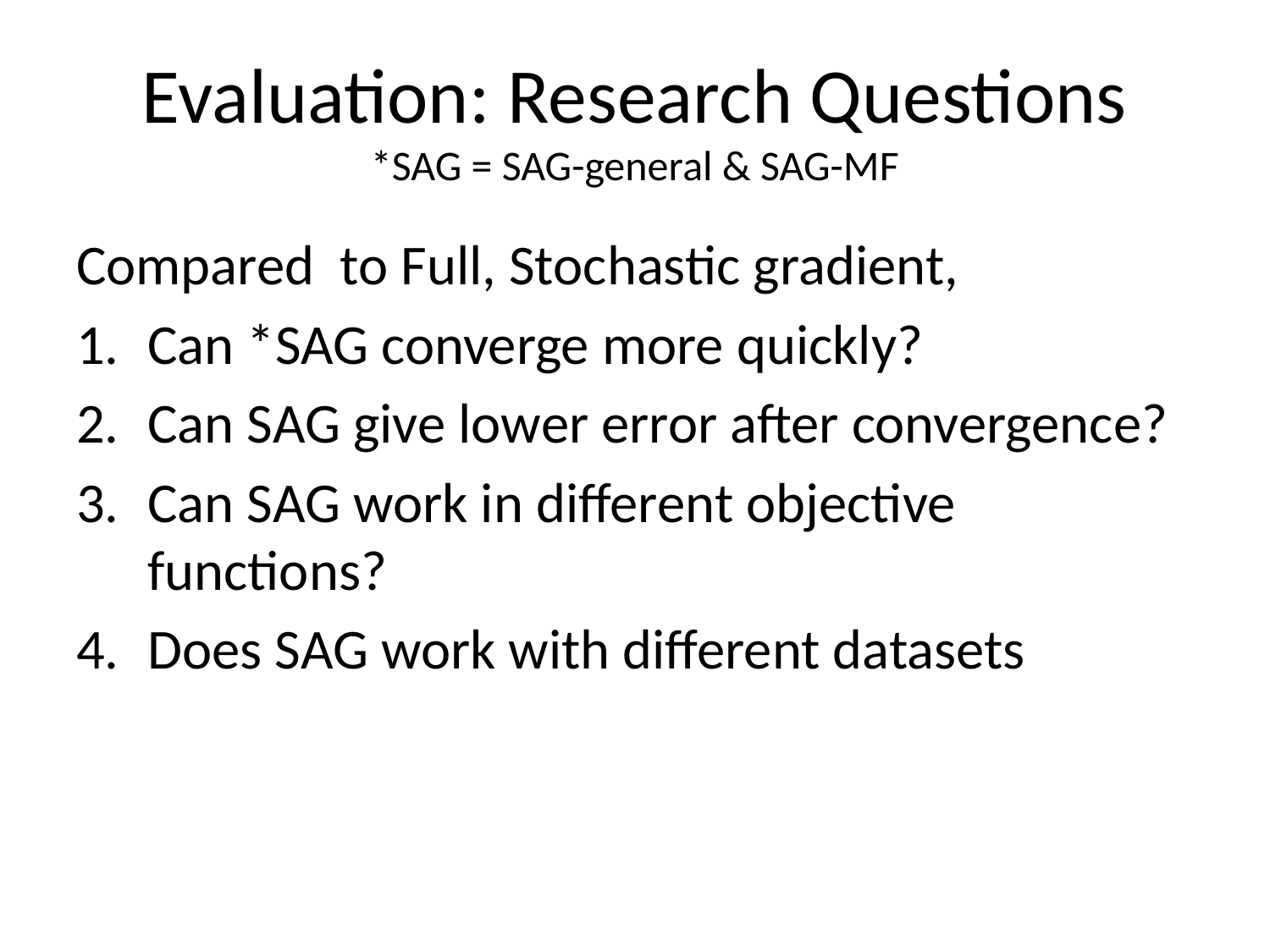

# Evaluation: Research Questions *SAG = SAG-general & SAG-MF
Compared  to Full, Stochastic gradient,
Can *SAG converge more quickly?
Can SAG give lower error after convergence?
Can SAG work in different objective functions?
Does SAG work with different datasets